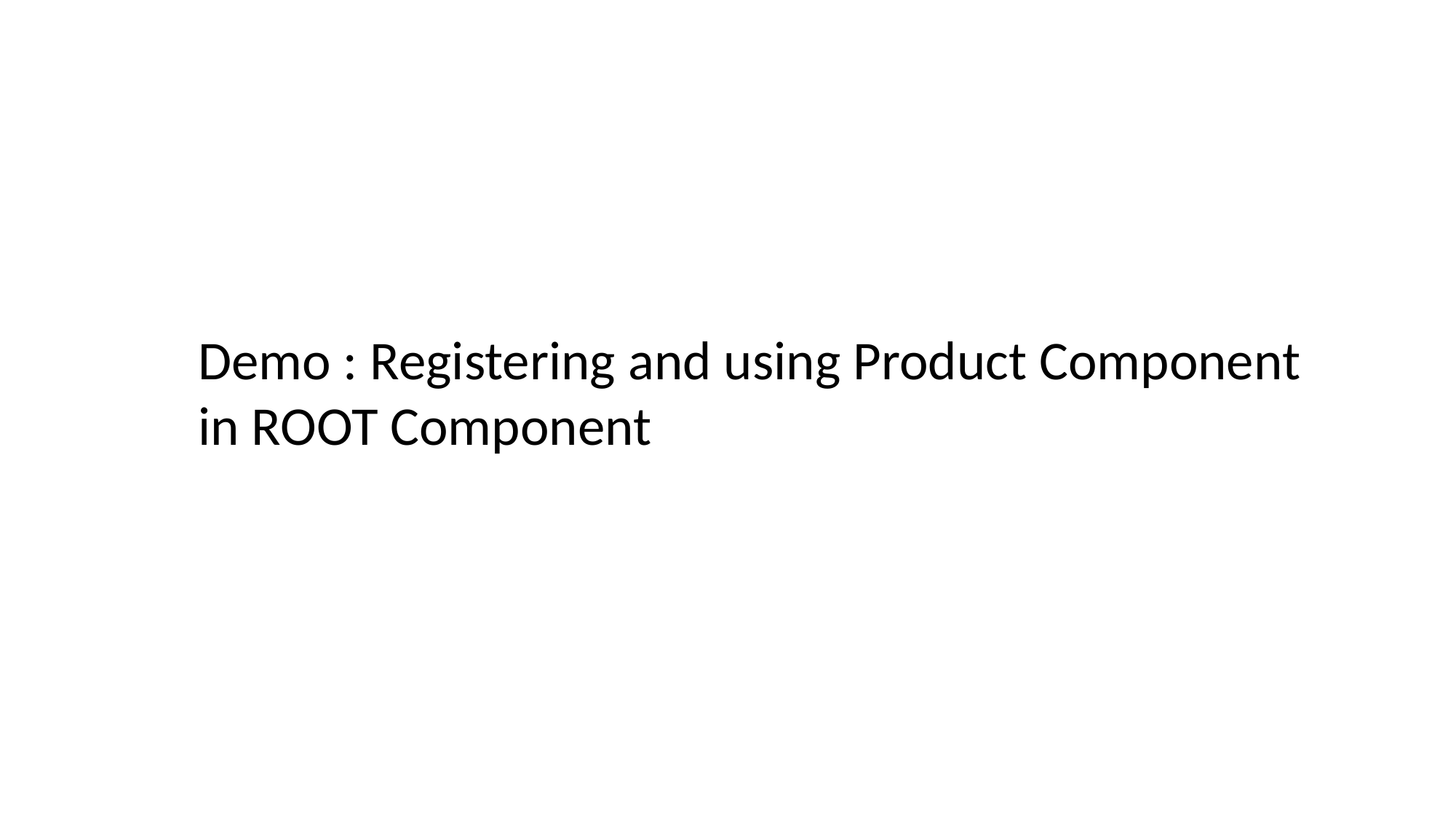

Demo : Registering and using Product Component in ROOT Component